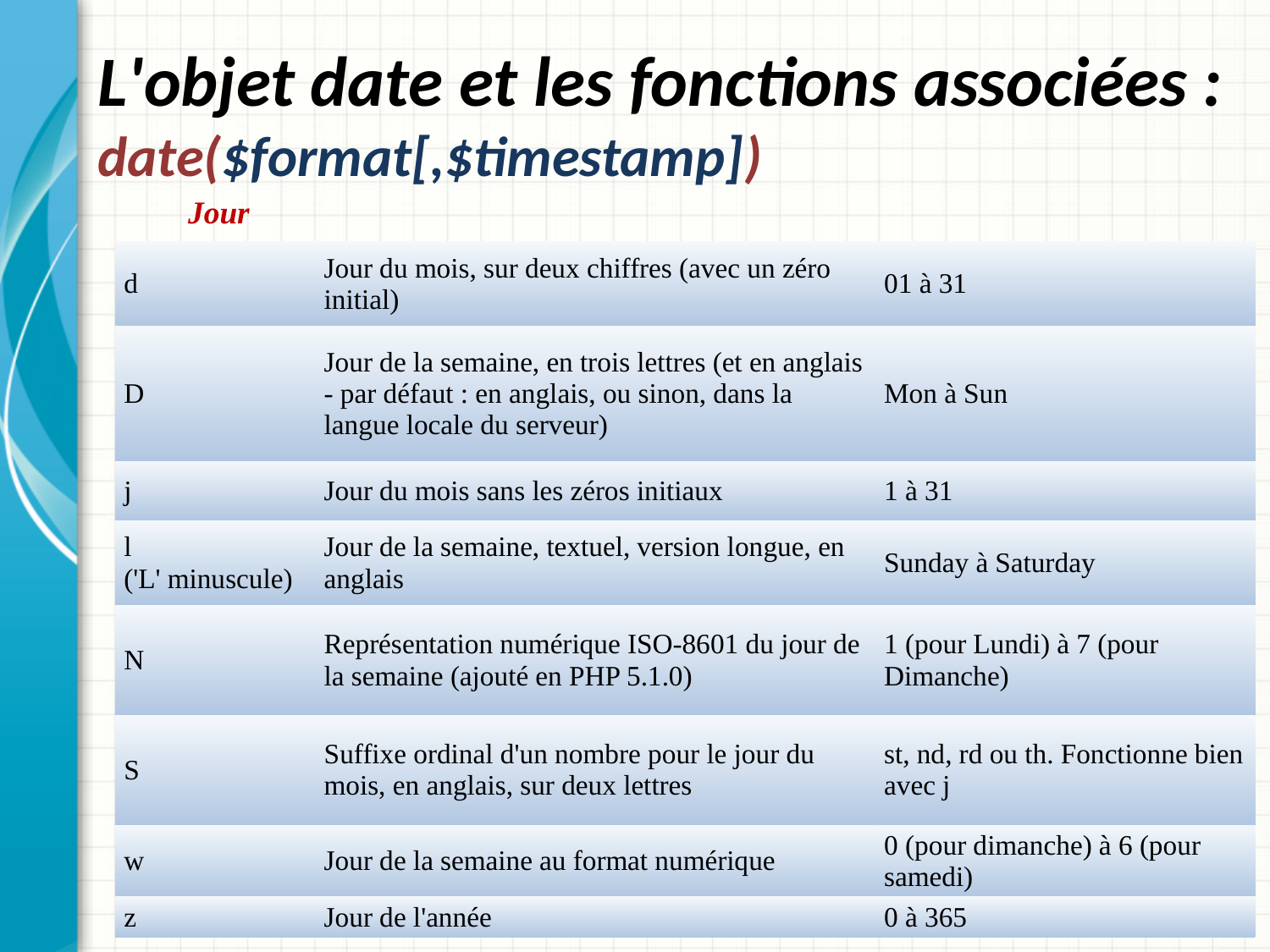

# L'objet date et les fonctions associées : date($format[,$timestamp])
Jour
| d | Jour du mois, sur deux chiffres (avec un zéro initial) | 01 à 31 |
| --- | --- | --- |
| D | Jour de la semaine, en trois lettres (et en anglais - par défaut : en anglais, ou sinon, dans la langue locale du serveur) | Mon à Sun |
| j | Jour du mois sans les zéros initiaux | 1 à 31 |
| l ('L' minuscule) | Jour de la semaine, textuel, version longue, en anglais | Sunday à Saturday |
| N | Représentation numérique ISO-8601 du jour de la semaine (ajouté en PHP 5.1.0) | 1 (pour Lundi) à 7 (pour Dimanche) |
| S | Suffixe ordinal d'un nombre pour le jour du mois, en anglais, sur deux lettres | st, nd, rd ou th. Fonctionne bien avec j |
| w | Jour de la semaine au format numérique | 0 (pour dimanche) à 6 (pour samedi) |
| z | Jour de l'année | 0 à 365 |